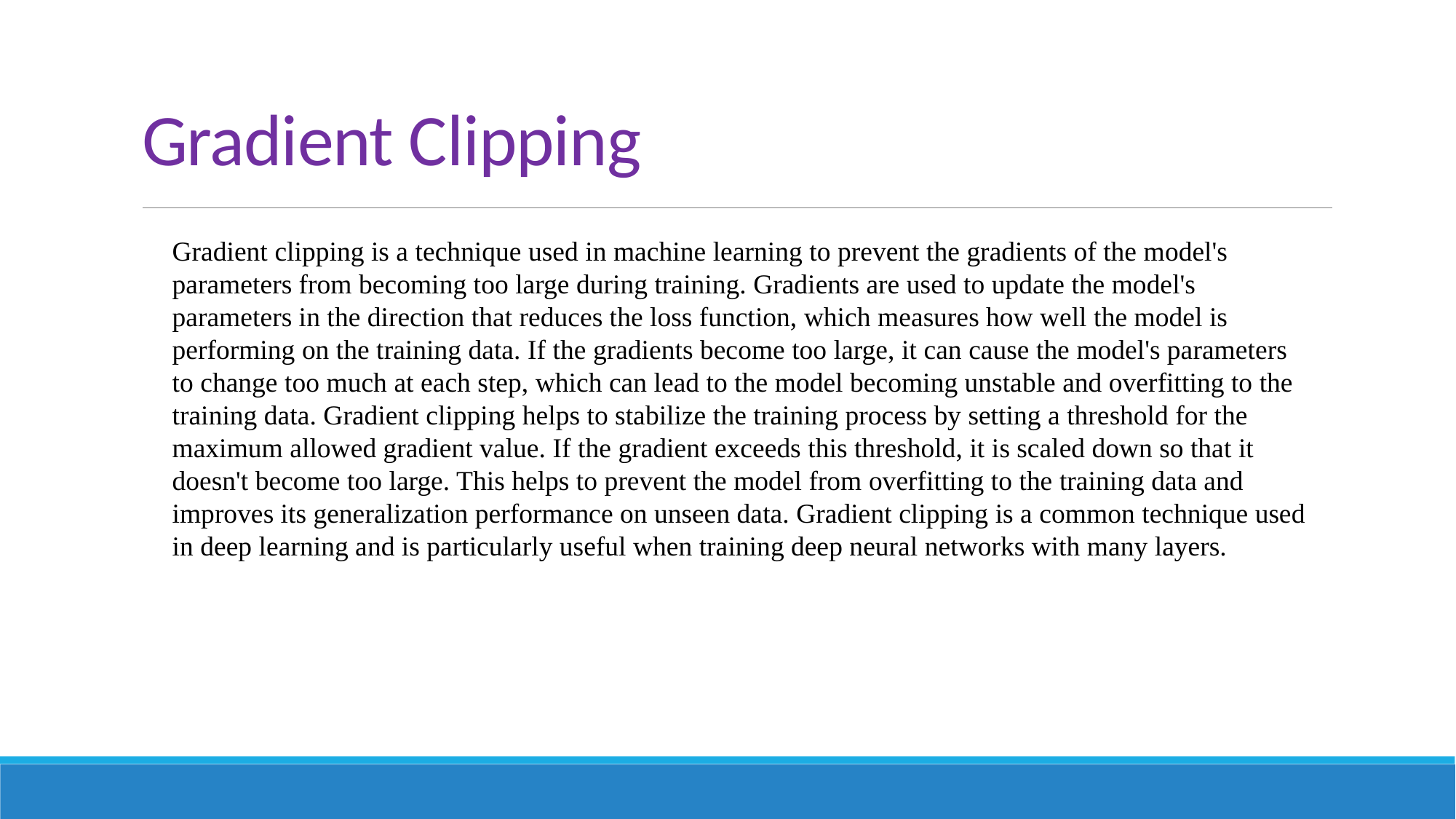

# Gradient Clipping
Gradient clipping is a technique used in machine learning to prevent the gradients of the model's parameters from becoming too large during training. Gradients are used to update the model's parameters in the direction that reduces the loss function, which measures how well the model is performing on the training data. If the gradients become too large, it can cause the model's parameters to change too much at each step, which can lead to the model becoming unstable and overfitting to the training data. Gradient clipping helps to stabilize the training process by setting a threshold for the maximum allowed gradient value. If the gradient exceeds this threshold, it is scaled down so that it doesn't become too large. This helps to prevent the model from overfitting to the training data and improves its generalization performance on unseen data. Gradient clipping is a common technique used in deep learning and is particularly useful when training deep neural networks with many layers.